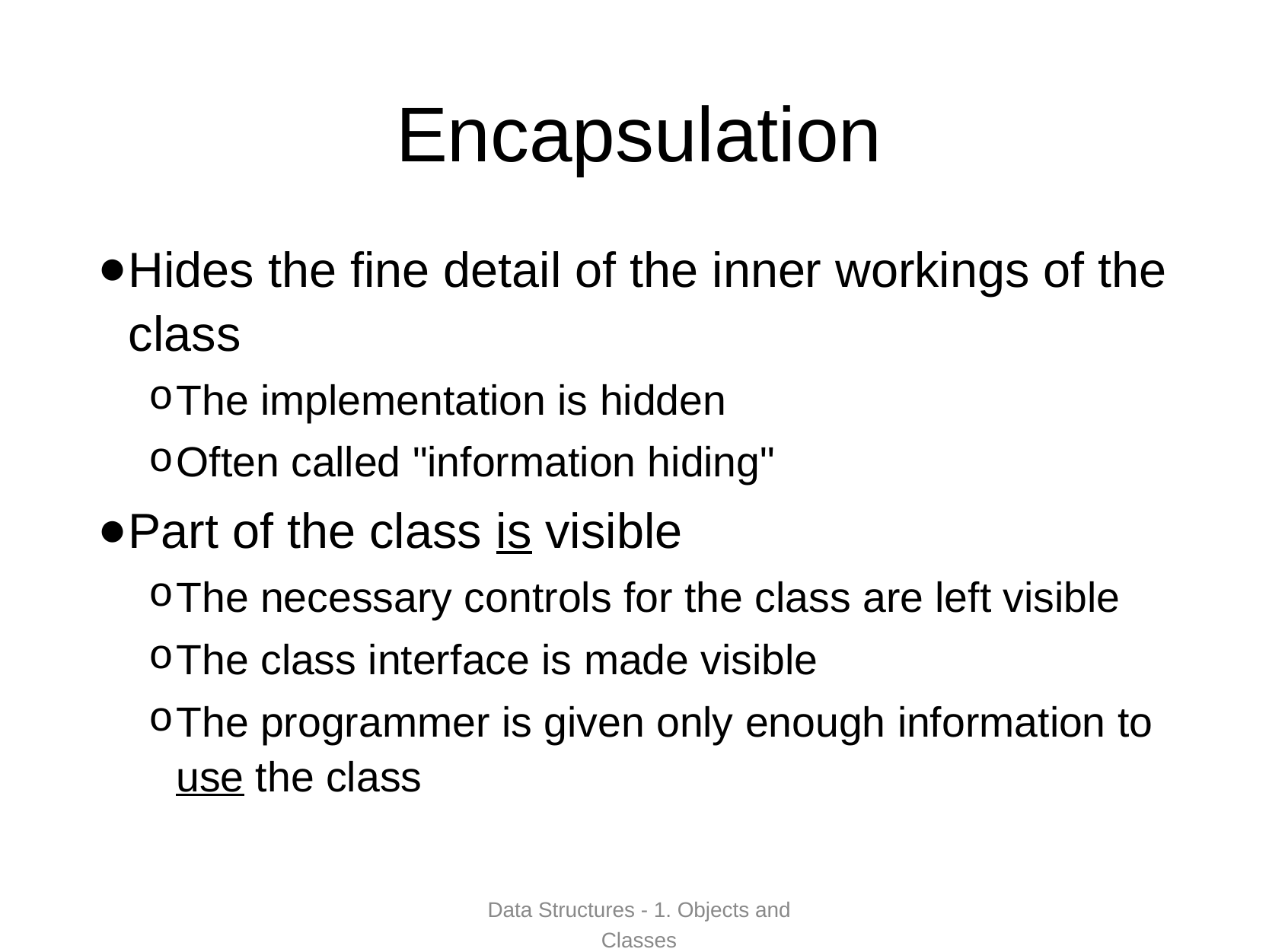

# Encapsulation
Hides the fine detail of the inner workings of the class
The implementation is hidden
Often called "information hiding"
Part of the class is visible
The necessary controls for the class are left visible
The class interface is made visible
The programmer is given only enough information to use the class

Data Structures - 1. Objects and Classes